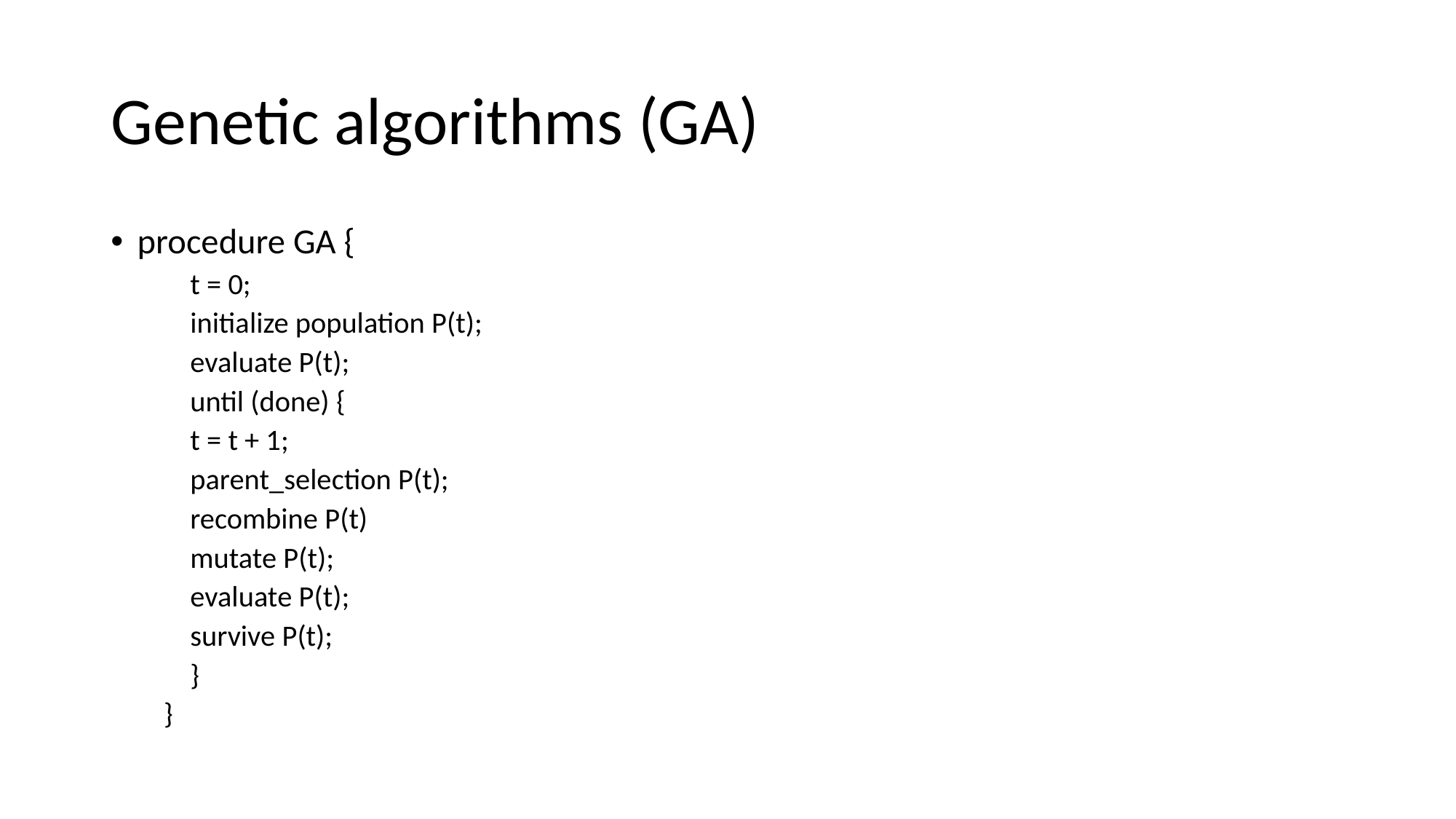

# Genetic algorithms (GA)
procedure GA {
	t = 0;
	initialize population P(t);
	evaluate P(t);
	until (done) {
			t = t + 1;
			parent_selection P(t);
			recombine P(t)
			mutate P(t);
			evaluate P(t);
			survive P(t);
		}
}